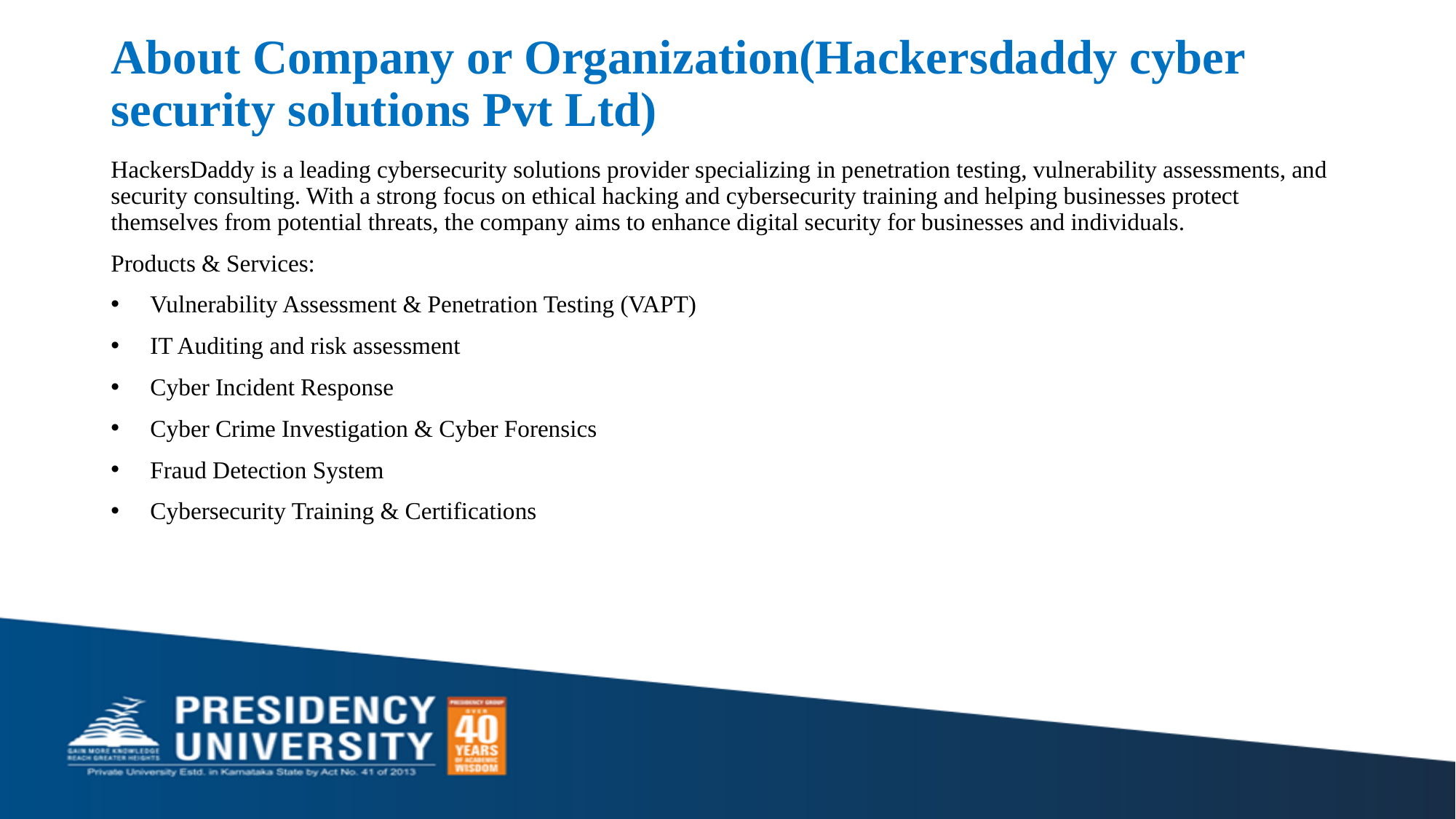

# About Company or Organization(Hackersdaddy cyber security solutions Pvt Ltd)
HackersDaddy is a leading cybersecurity solutions provider specializing in penetration testing, vulnerability assessments, and security consulting. With a strong focus on ethical hacking and cybersecurity training and helping businesses protect themselves from potential threats, the company aims to enhance digital security for businesses and individuals.
Products & Services:
  Vulnerability Assessment & Penetration Testing (VAPT)
  IT Auditing and risk assessment
  Cyber Incident Response
  Cyber Crime Investigation & Cyber Forensics
  Fraud Detection System
  Cybersecurity Training & Certifications
3